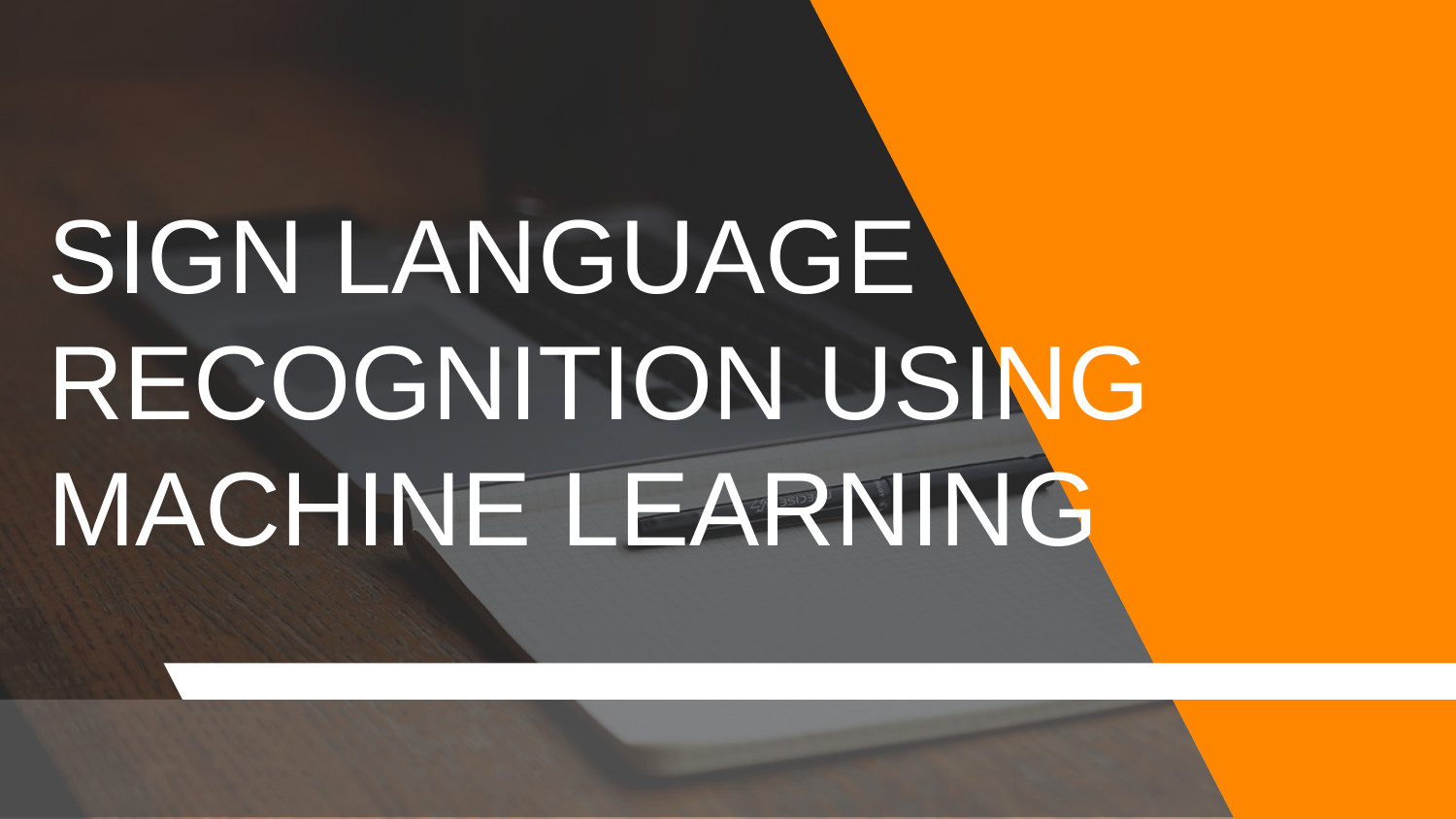

# SIGN LANGUAGE RECOGNITION USING MACHINE LEARNING